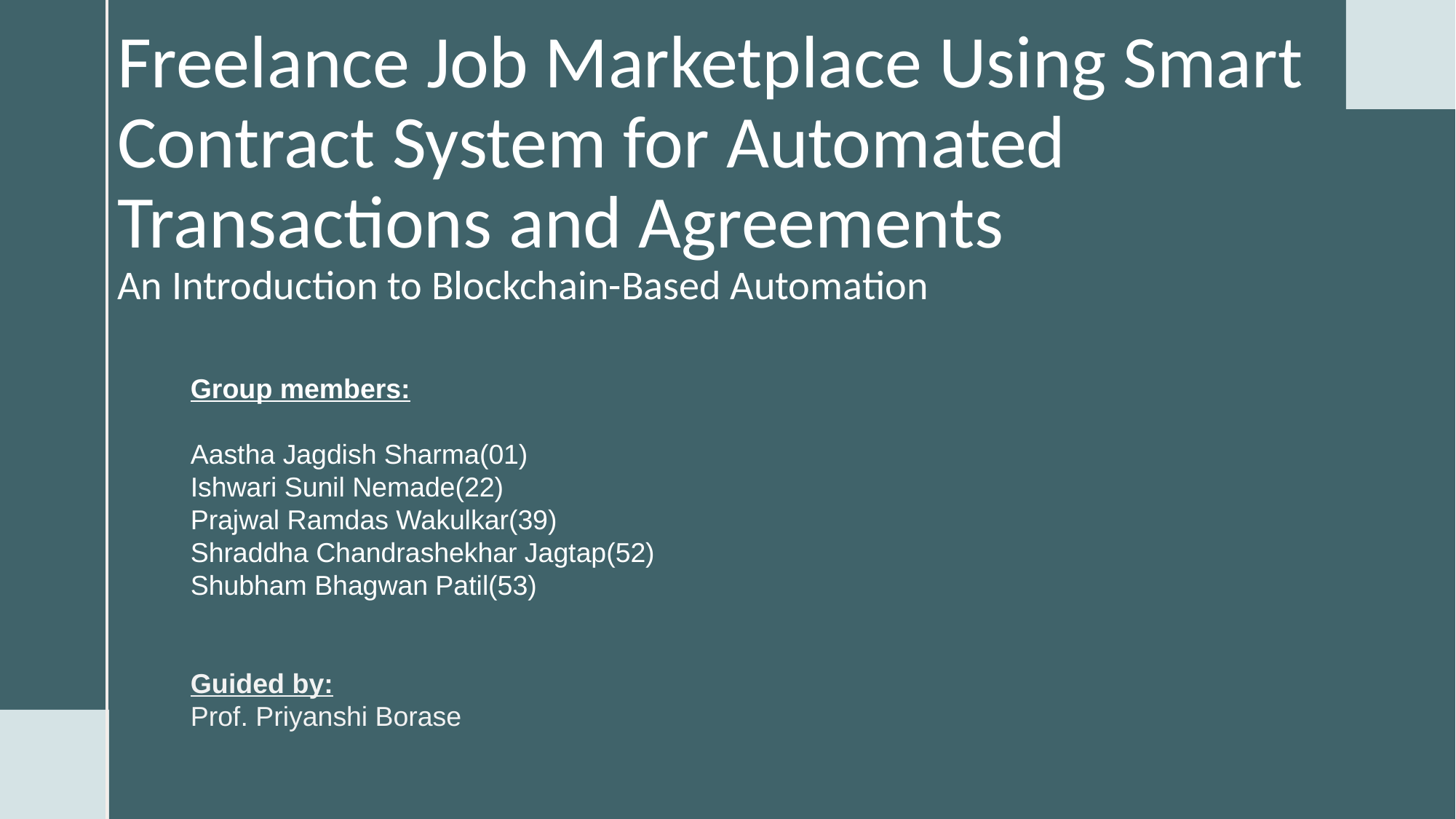

# Freelance Job Marketplace Using Smart Contract System for Automated Transactions and Agreements An Introduction to Blockchain-Based Automation
Group members:

Aastha Jagdish Sharma(01)
Ishwari Sunil Nemade(22)
Prajwal Ramdas Wakulkar(39)
Shraddha Chandrashekhar Jagtap(52)
Shubham Bhagwan Patil(53)

Guided by:
Prof. Priyanshi Borase